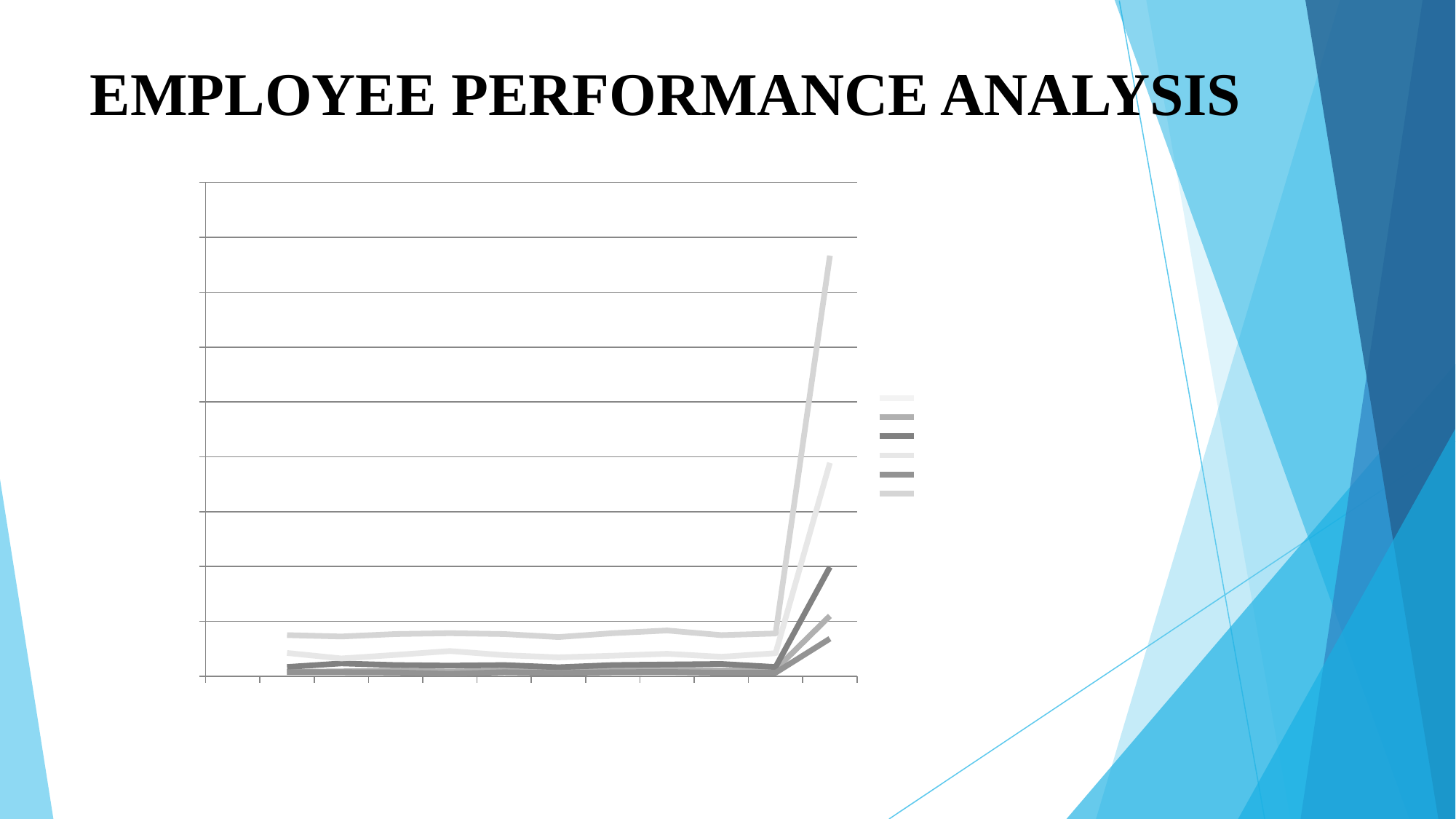

# EMPLOYEE PERFORMANCE ANALYSIS

### Chart

| Category | Column2 | HIGH | LOW | MED | VERY HIIGH | GRAND TOTAL |
|---|---|---|---|---|---|---|
|  | None | None | None | None | None | None |
| BPS | None | 16.0 | 34.0 | 85.0 | 15.0 | 150.0 |
| CCDR | None | 18.0 | 47.0 | 65.0 | 15.0 | 145.0 |
| EW | None | 21.0 | 41.0 | 78.0 | 14.0 | 154.0 |
| MSC | None | 17.0 | 39.0 | 92.0 | 9.0 | 157.0 |
| NEL | None | 21.0 | 41.0 | 77.0 | 15.0 | 154.0 |
| PL | None | 29.0 | 33.0 | 69.0 | 12.0 | 143.0 |
| PYZ | None | 26.0 | 41.0 | 75.0 | 15.0 | 157.0 |
| SVG | None | 26.0 | 43.0 | 82.0 | 16.0 | 167.0 |
| TNS | None | 21.0 | 45.0 | 71.0 | 13.0 | 150.0 |
| WBL | None | 25.0 | 34.0 | 84.0 | 13.0 | 156.0 |
| GRAND TOTTAL | None | 220.0 | 398.0 | 778.0 | 137.0 | 1533.0 |